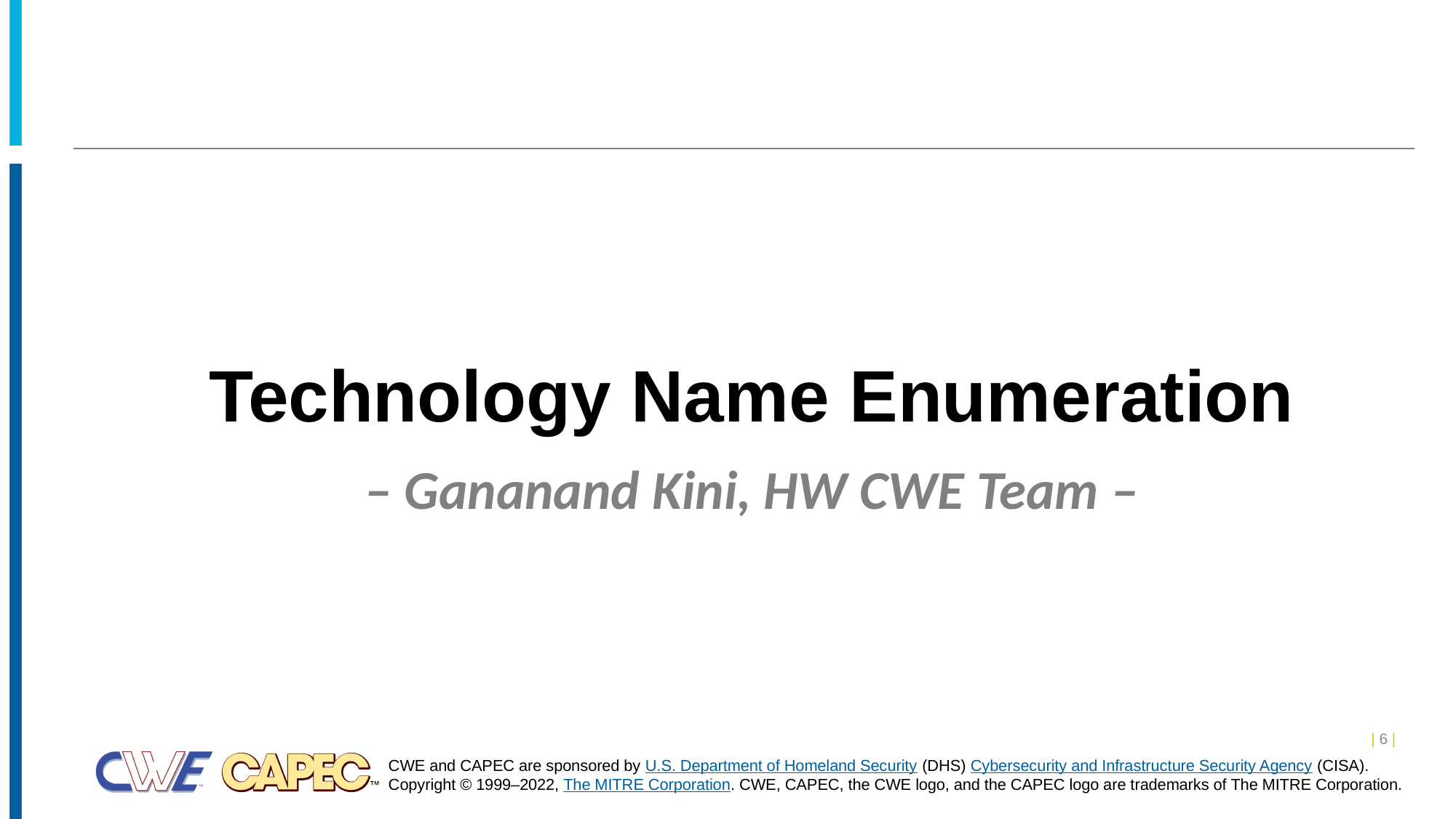

Technology Name Enumeration
– Gananand Kini, HW CWE Team –
| 6 |